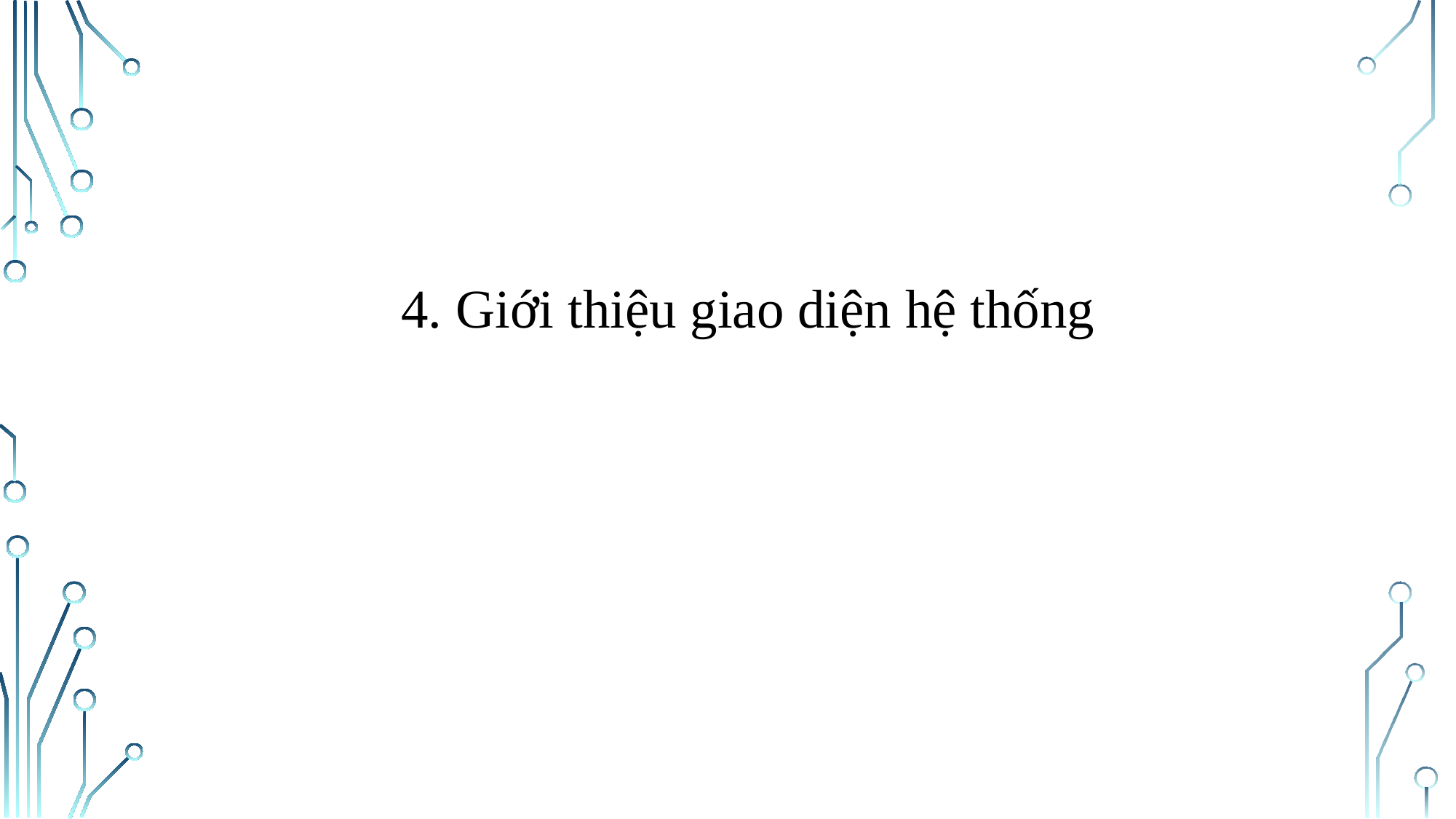

4. Giới thiệu giao diện hệ thống